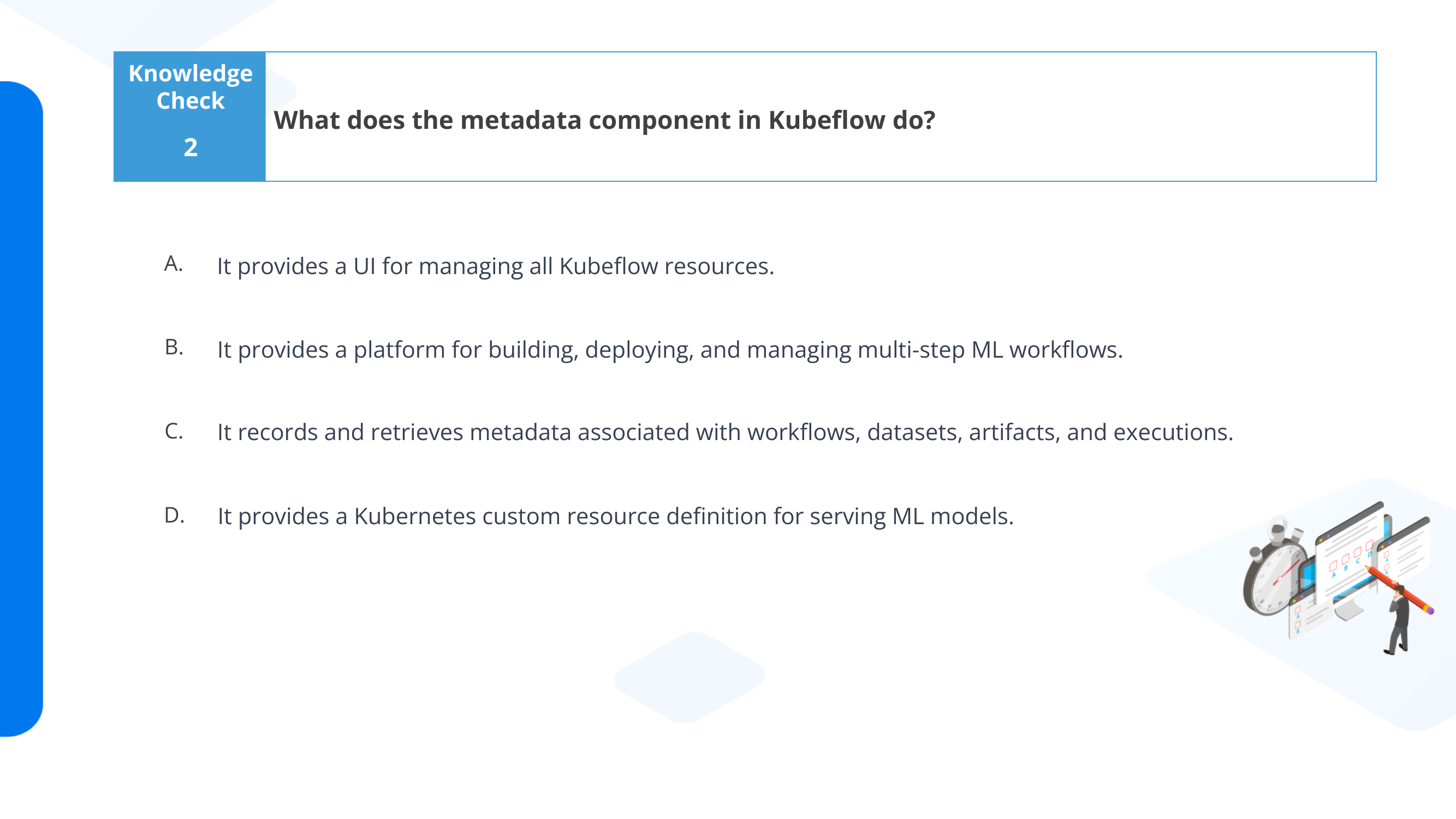

What does the metadata component in Kubeflow do?
2
It provides a UI for managing all Kubeflow resources.
It provides a platform for building, deploying, and managing multi-step ML workflows.
It records and retrieves metadata associated with workflows, datasets, artifacts, and executions.
It provides a Kubernetes custom resource definition for serving ML models.